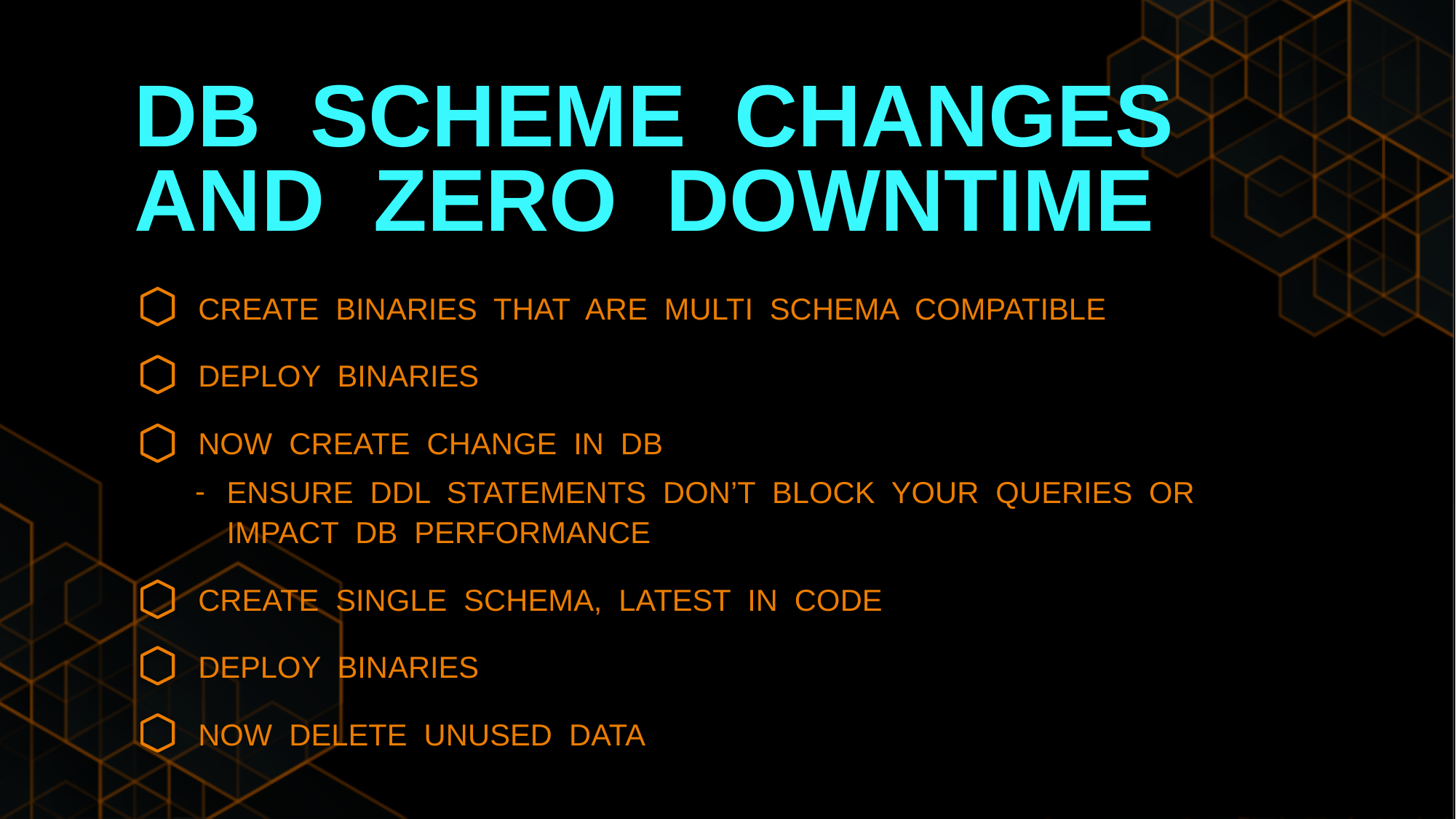

DB  SCHEME  CHANGES
AND  ZERO  DOWNTIME
CREATE  BINARIES  THAT  ARE  MULTI  SCHEMA  COMPATIBLE
DEPLOY  BINARIES
NOW  CREATE  CHANGE  IN  DB
ENSURE  DDL  STATEMENTS  DON’T  BLOCK  YOUR  QUERIES  OR
IMPACT  DB  PERFORMANCE
CREATE  SINGLE  SCHEMA,  LATEST  IN  CODE
DEPLOY  BINARIES
NOW  DELETE  UNUSED  DATA